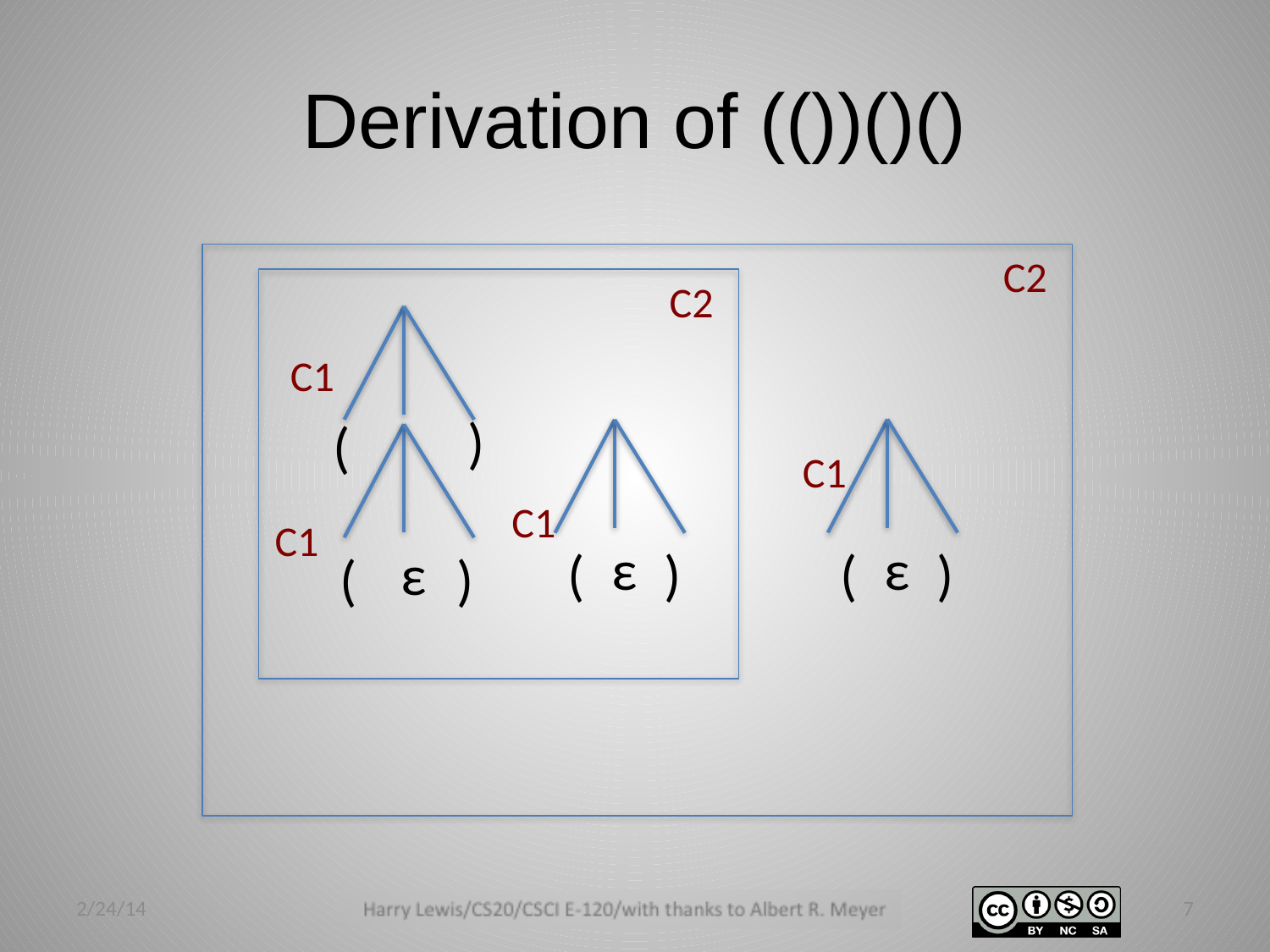

# Derivation of (())()()

C2

C2
C1
)
(
C1
C1
C1
ε
ε
(
ε
)
(
)
(
)
2/24/14
7